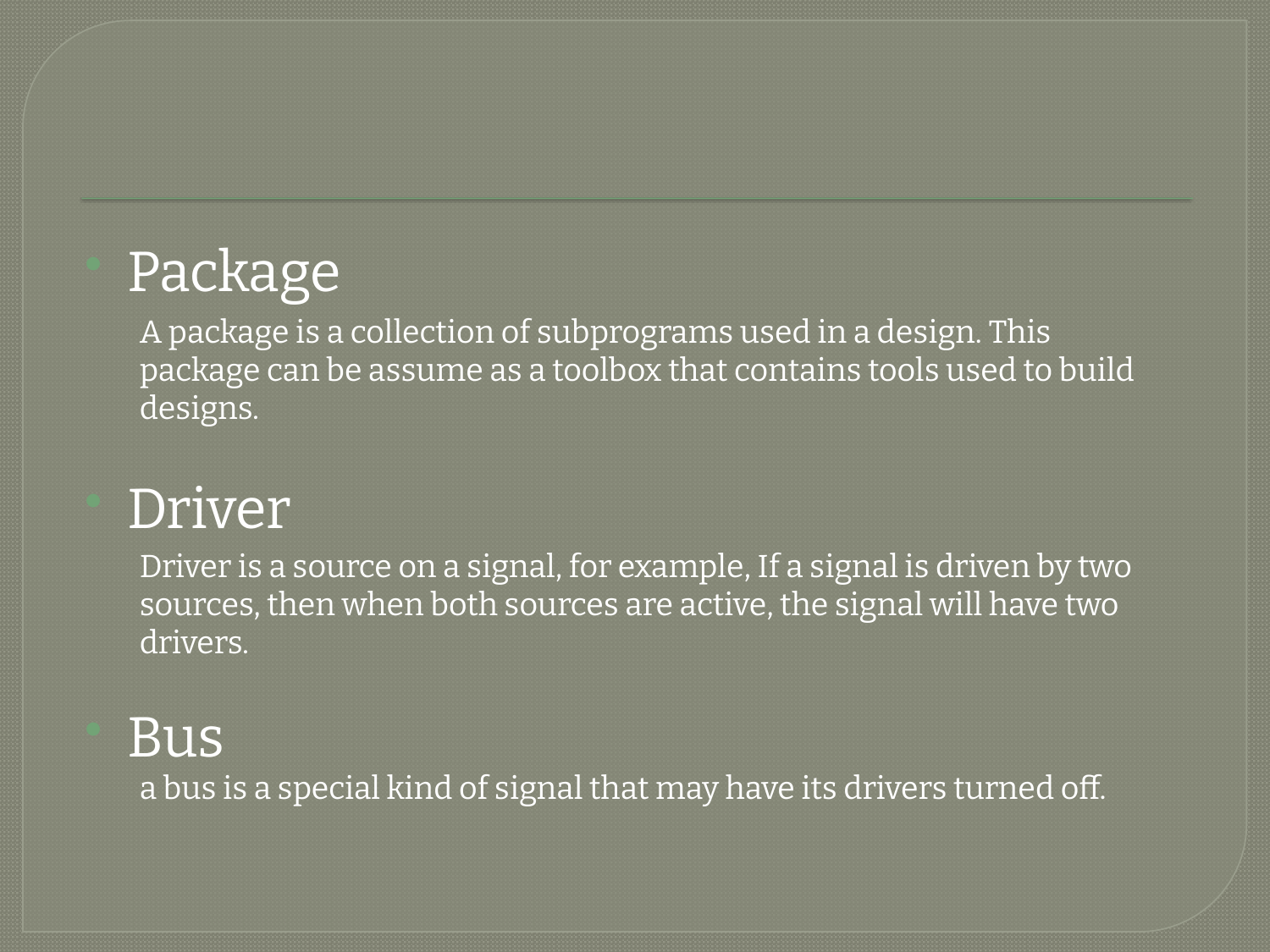

#
Package
A package is a collection of subprograms used in a design. This package can be assume as a toolbox that contains tools used to build designs.
Driver
Driver is a source on a signal, for example, If a signal is driven by two sources, then when both sources are active, the signal will have two drivers.
Bus
a bus is a special kind of signal that may have its drivers turned off.